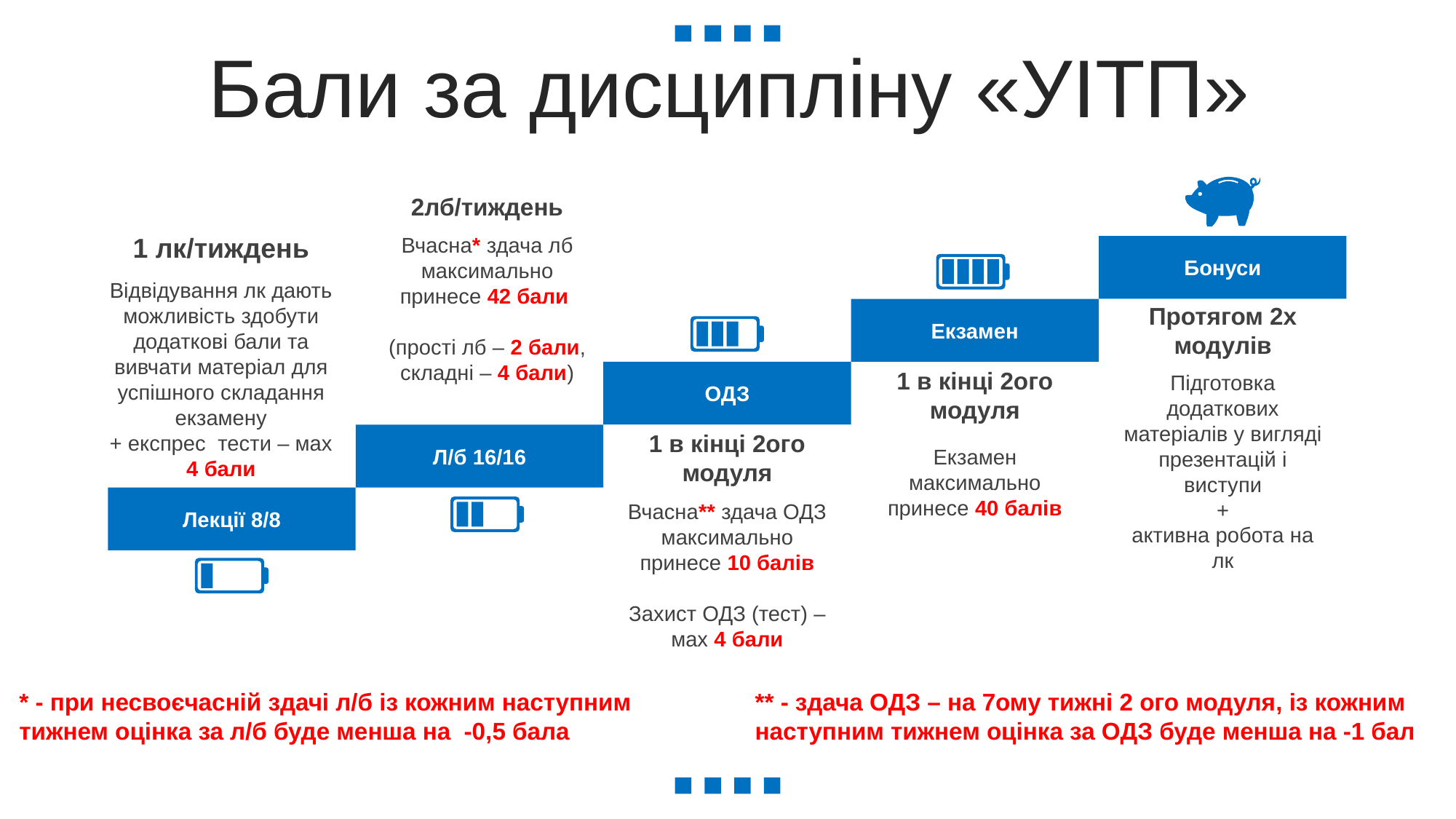

Бали за дисципліну «УІТП»

2лб/тиждень
Вчасна* здача лб максимально принесе 42 бали

(прості лб – 2 бали, складні – 4 бали)
1 лк/тиждень
Відвідування лк дають можливість здобути додаткові бали та вивчати матеріал для успішного складання екзамену
+ експрес  тести – мах 4 бали

Бонуси
Екзамен
ОДЗ
Л/б 16/16
Лекції 8/8

Протягом 2х модулів
Підготовка додаткових матеріалів у вигляді презентацій і виступи
+
активна робота на лк

1 в кінці 2ого модуля
Екзамен максимально принесе 40 балів
1 в кінці 2ого модуля
Вчасна** здача ОДЗ максимально принесе 10 балів

Захист ОДЗ (тест) – мах 4 бали

* - при несвоєчасній здачі л/б із кожним наступним тижнем оцінка за л/б буде менша на  -0,5 бала
** - здача ОДЗ – на 7ому тижні 2 ого модуля, із кожним наступним тижнем оцінка за ОДЗ буде менша на -1 бал